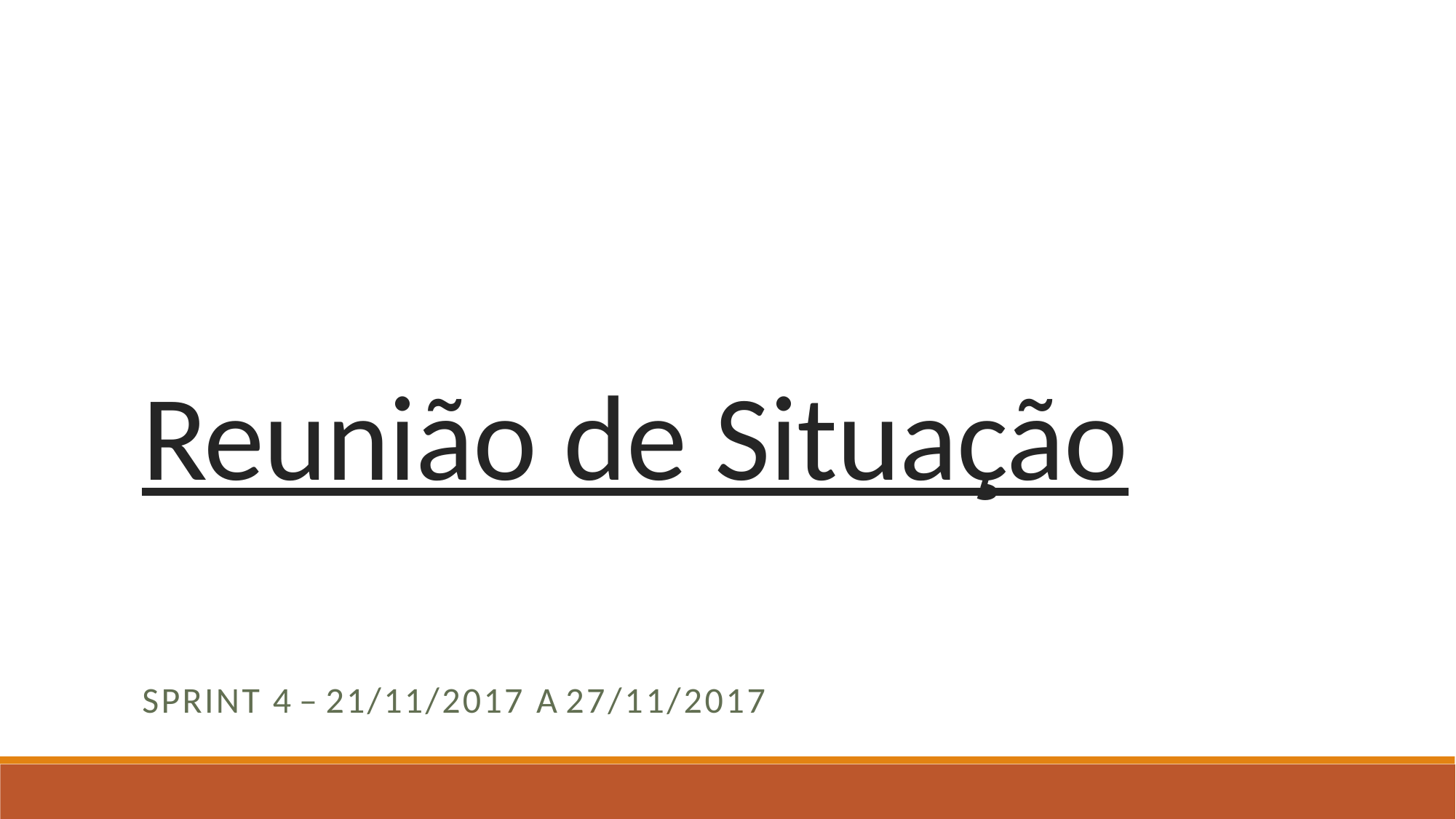

# Reunião de Situação
SPRINT 4 – 21/11/2017 A 27/11/2017